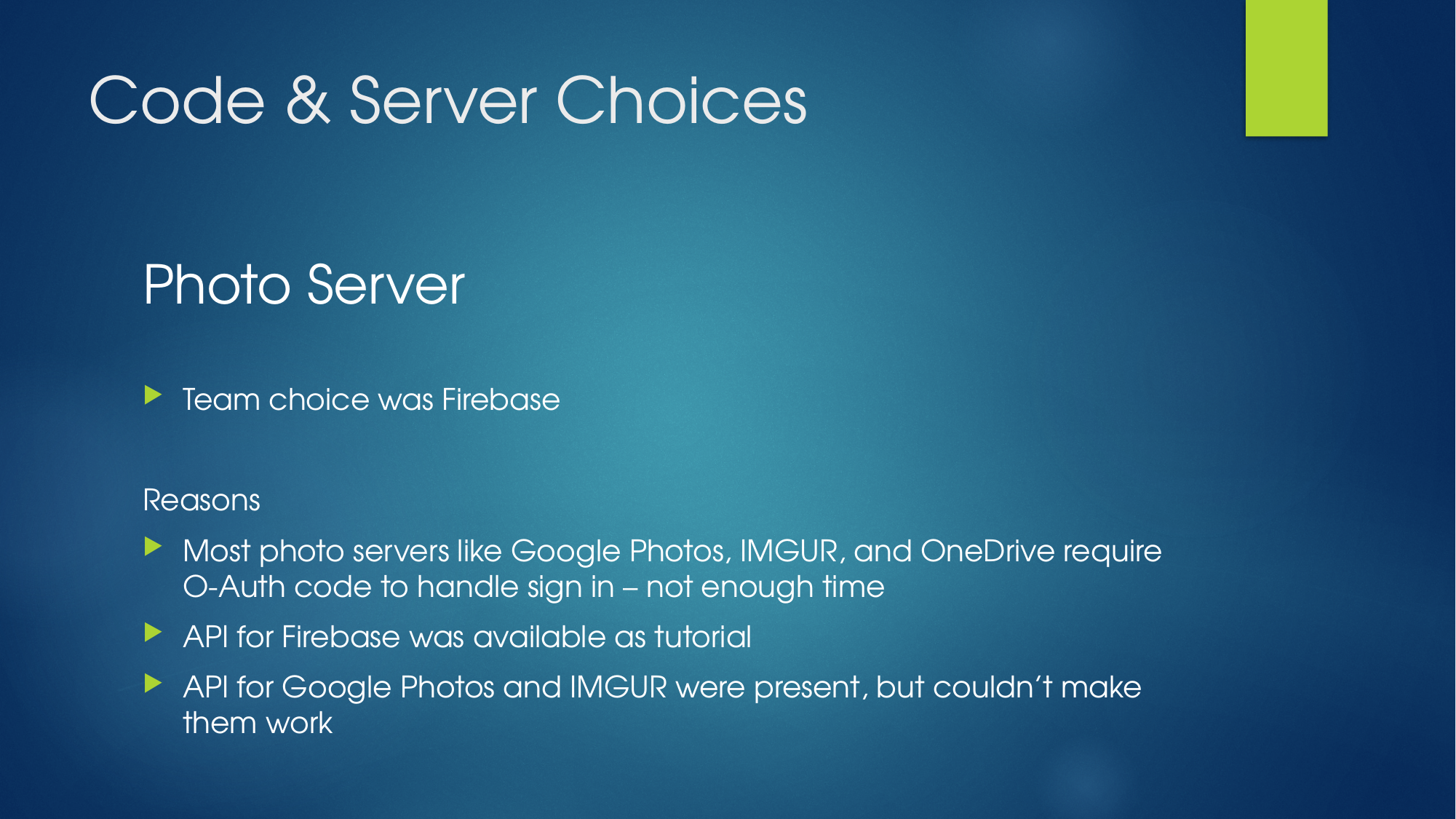

# Code & Server Choices
Photo Server

Team choice was Firebase

Reasons
Most photo servers like Google Photos, IMGUR, and OneDrive require O-Auth code to handle sign in – not enough time
API for Firebase was available as tutorial
API for Google Photos and IMGUR were present, but couldn’t make them work